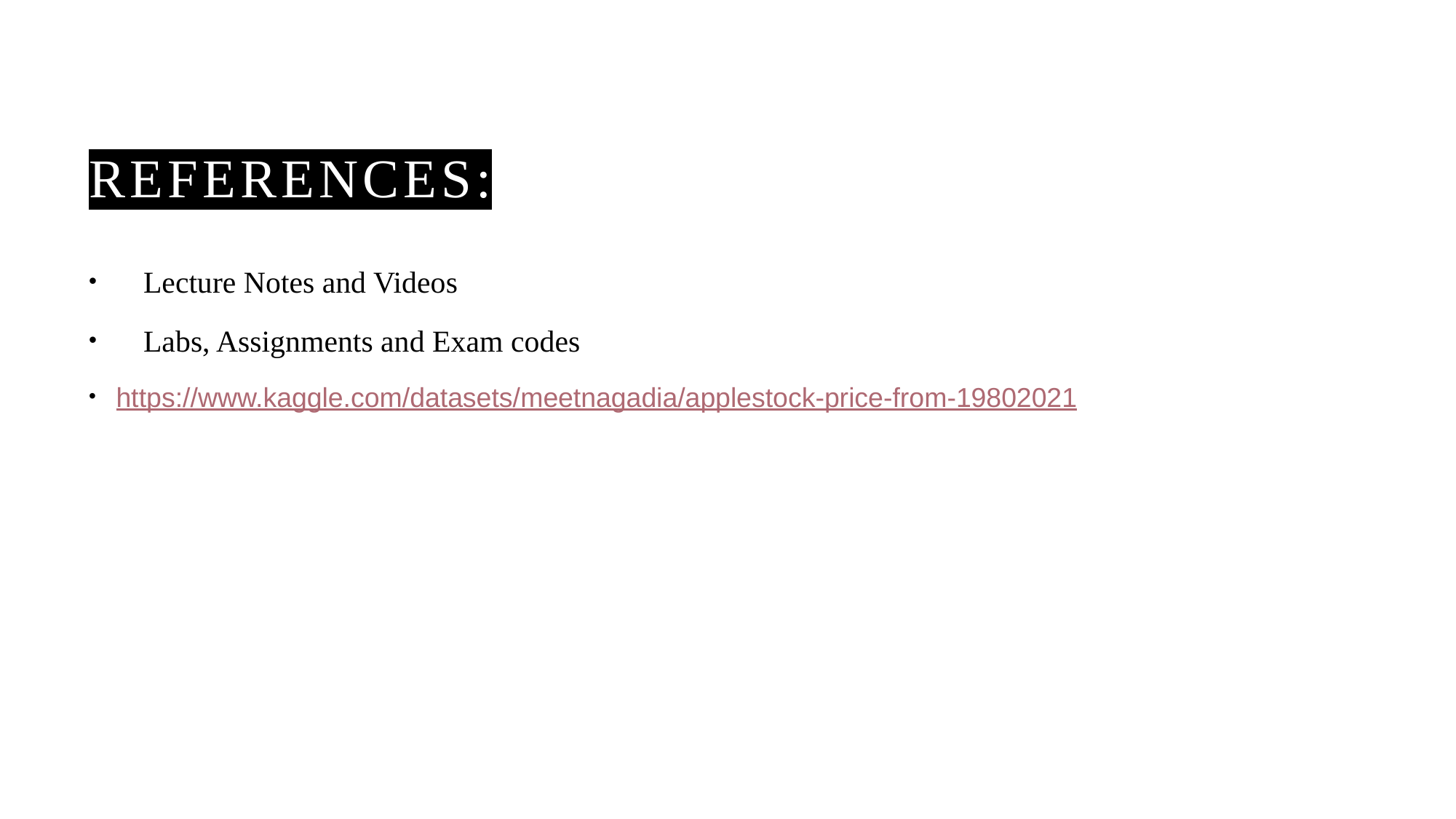

# References:
Lecture Notes and Videos
Labs, Assignments and Exam codes
https://www.kaggle.com/datasets/meetnagadia/applestock-price-from-19802021